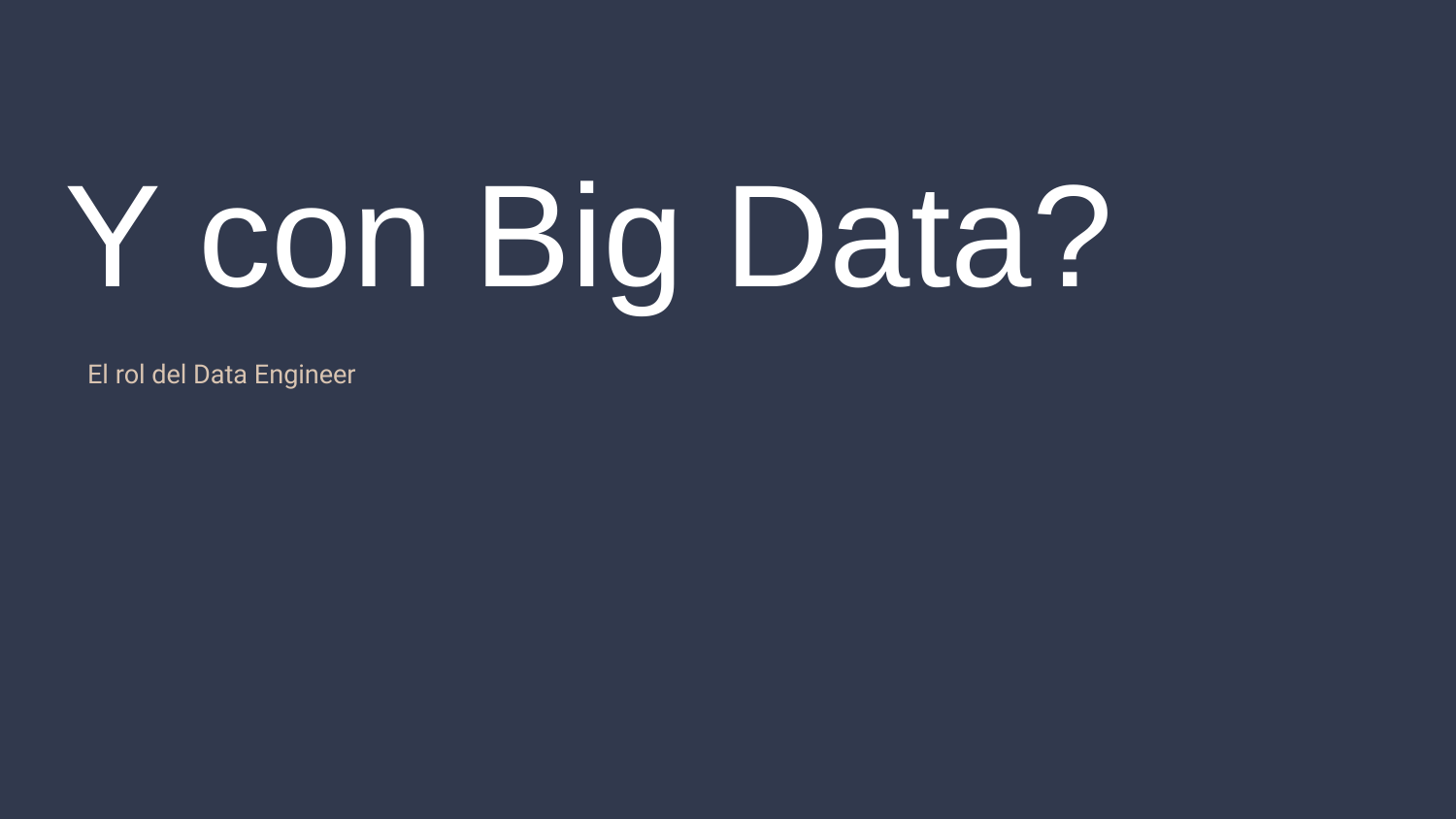

# Y con Big Data?
El rol del Data Engineer